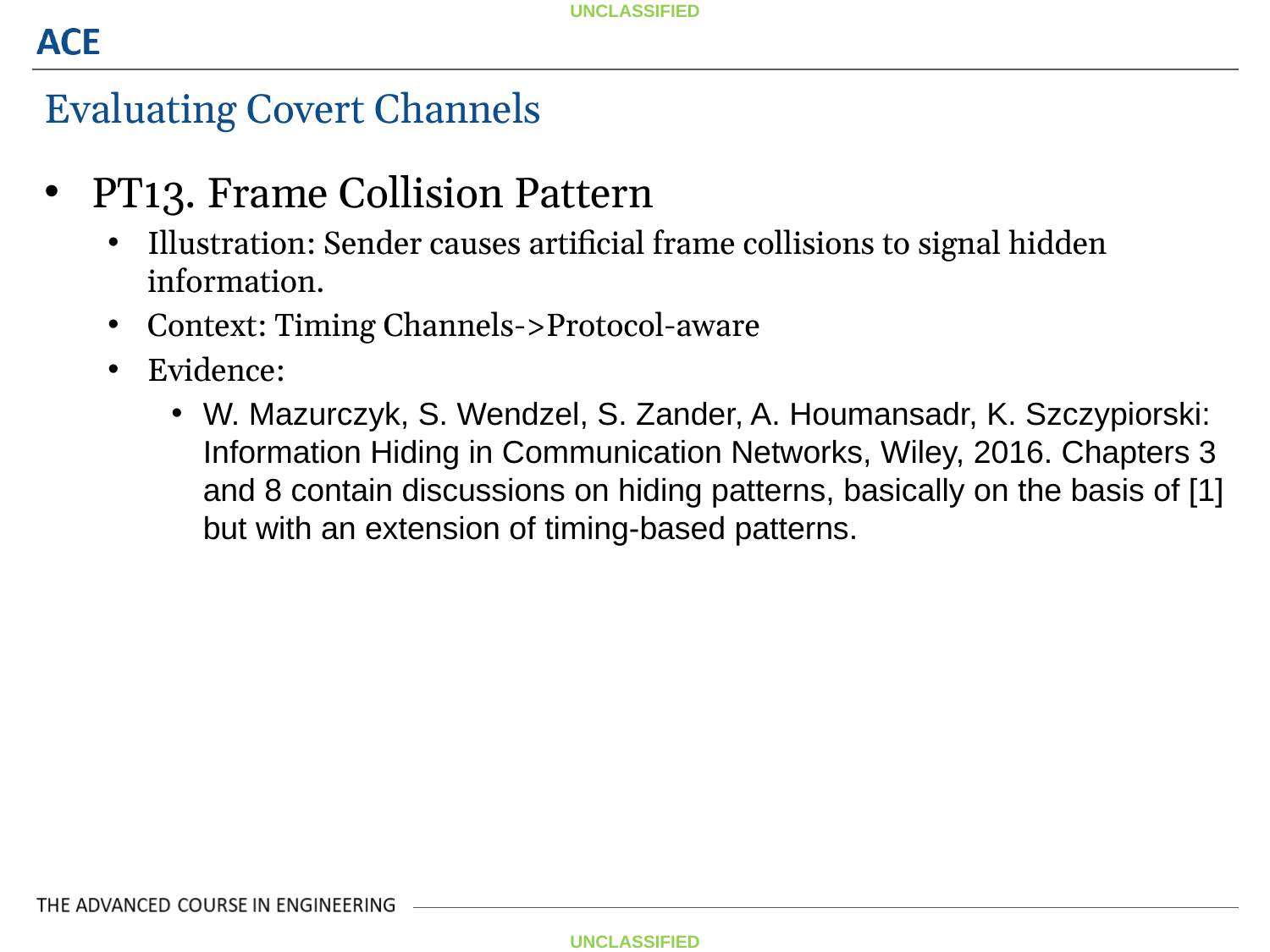

Evaluating Covert Channels
PT13. Frame Collision Pattern
Illustration: Sender causes artificial frame collisions to signal hidden information.
Context: Timing Channels->Protocol-aware
Evidence:
W. Mazurczyk, S. Wendzel, S. Zander, A. Houmansadr, K. Szczypiorski: Information Hiding in Communication Networks, Wiley, 2016. Chapters 3 and 8 contain discussions on hiding patterns, basically on the basis of [1] but with an extension of timing-based patterns.